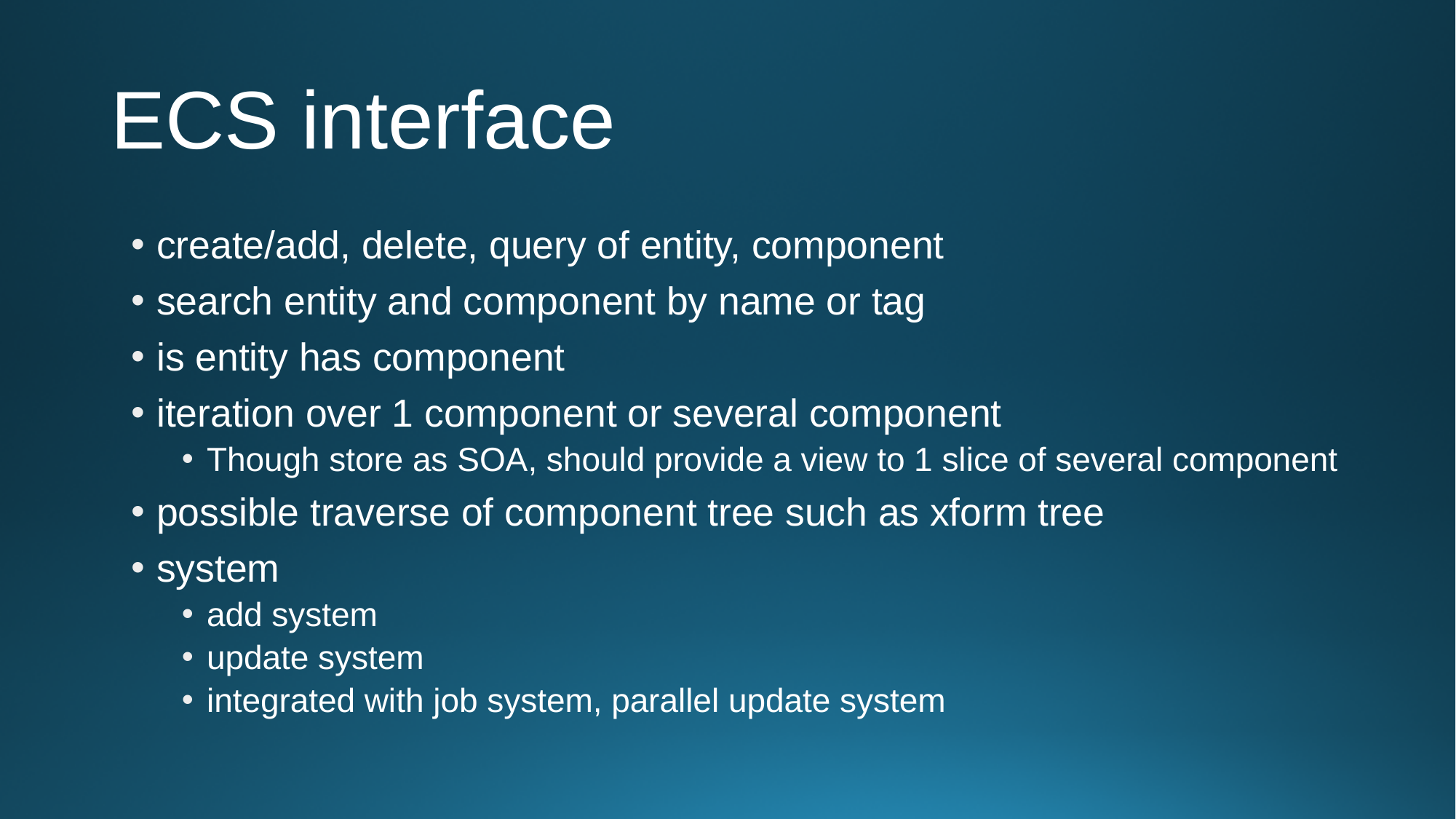

# ECS interface
create/add, delete, query of entity, component
search entity and component by name or tag
is entity has component
iteration over 1 component or several component
Though store as SOA, should provide a view to 1 slice of several component
possible traverse of component tree such as xform tree
system
add system
update system
integrated with job system, parallel update system